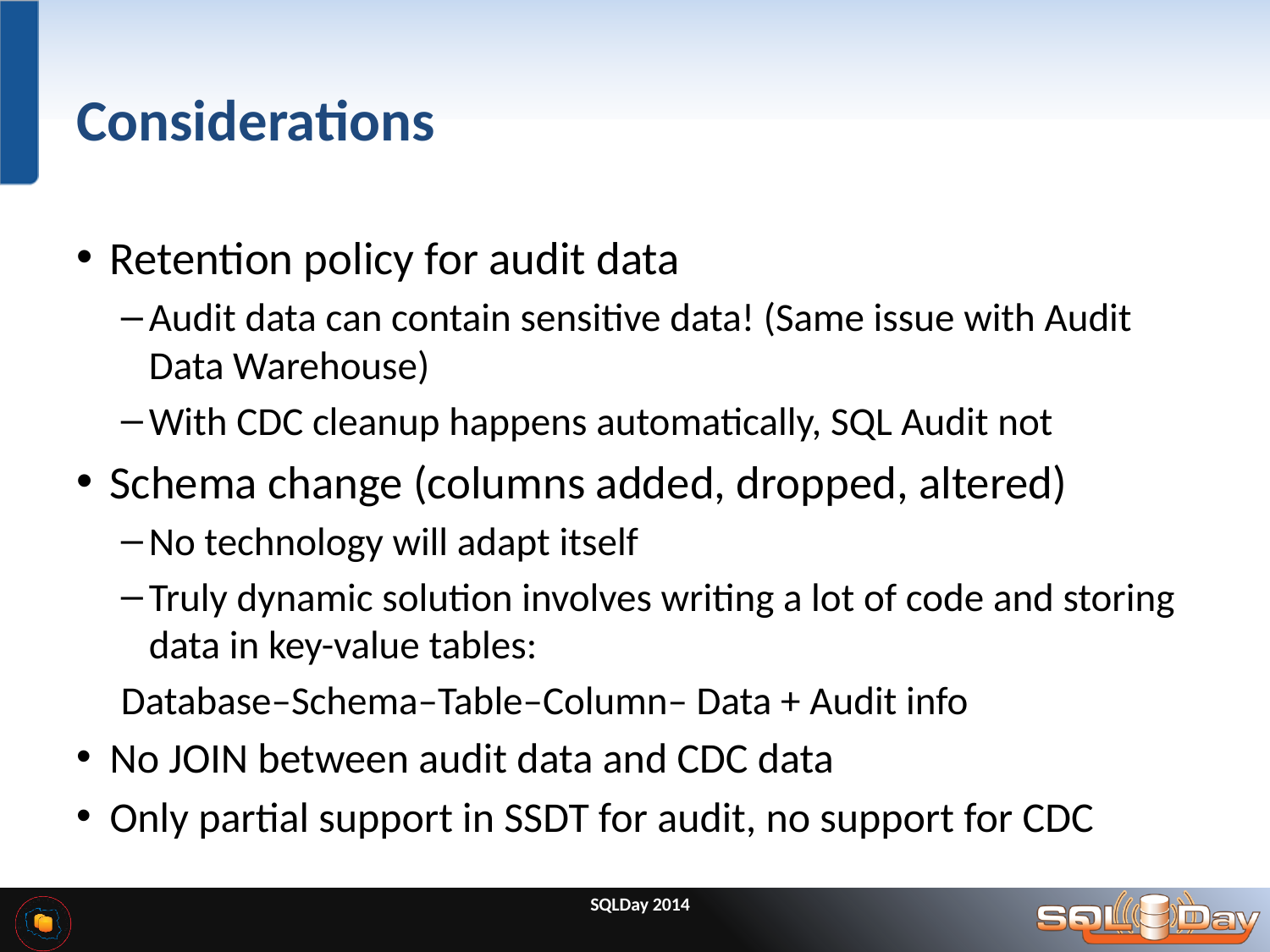

# Considerations
Retention policy for audit data
Audit data can contain sensitive data! (Same issue with Audit Data Warehouse)
With CDC cleanup happens automatically, SQL Audit not
Schema change (columns added, dropped, altered)
No technology will adapt itself
Truly dynamic solution involves writing a lot of code and storing data in key-value tables:
	Database–Schema–Table–Column– Data + Audit info
No JOIN between audit data and CDC data
Only partial support in SSDT for audit, no support for CDC

SQLDay 2014